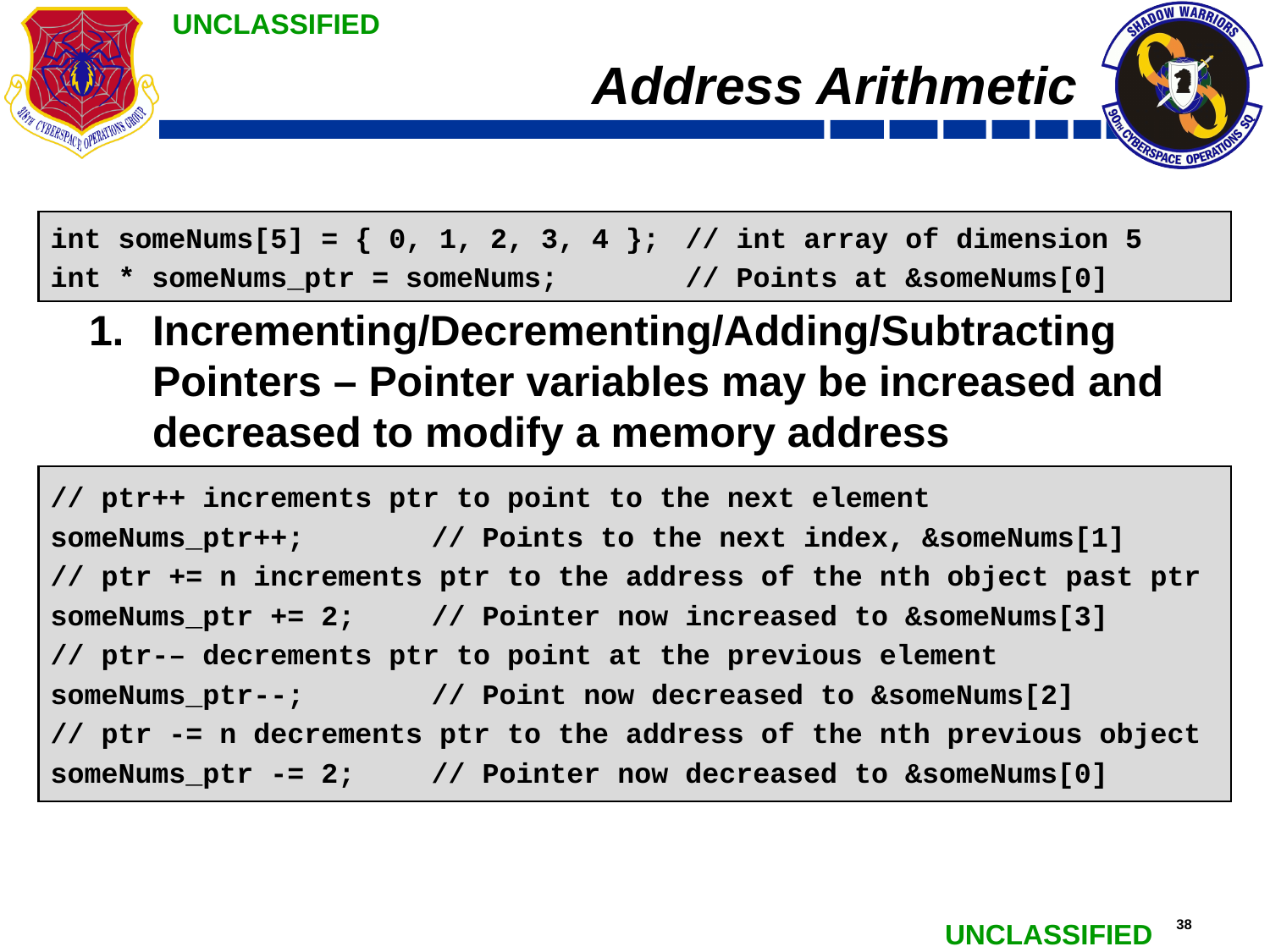

# Address Arithmetic

Incrementing/Decrementing/Adding/Subtracting Pointers – Pointer variables may be increased and decreased to modify a memory address
int someNums[5] = { 0, 1, 2, 3, 4 };	// int array of dimension 5
int * someNums_ptr = someNums;	// Points at &someNums[0]
// ptr++ increments ptr to point to the next element
someNums_ptr++;	// Points to the next index, &someNums[1]
// ptr += n increments ptr to the address of the nth object past ptr
someNums_ptr += 2;	// Pointer now increased to &someNums[3]
// ptr-– decrements ptr to point at the previous element
someNums_ptr--;	// Point now decreased to &someNums[2]
// ptr -= n decrements ptr to the address of the nth previous object
someNums_ptr -= 2;	// Pointer now decreased to &someNums[0]